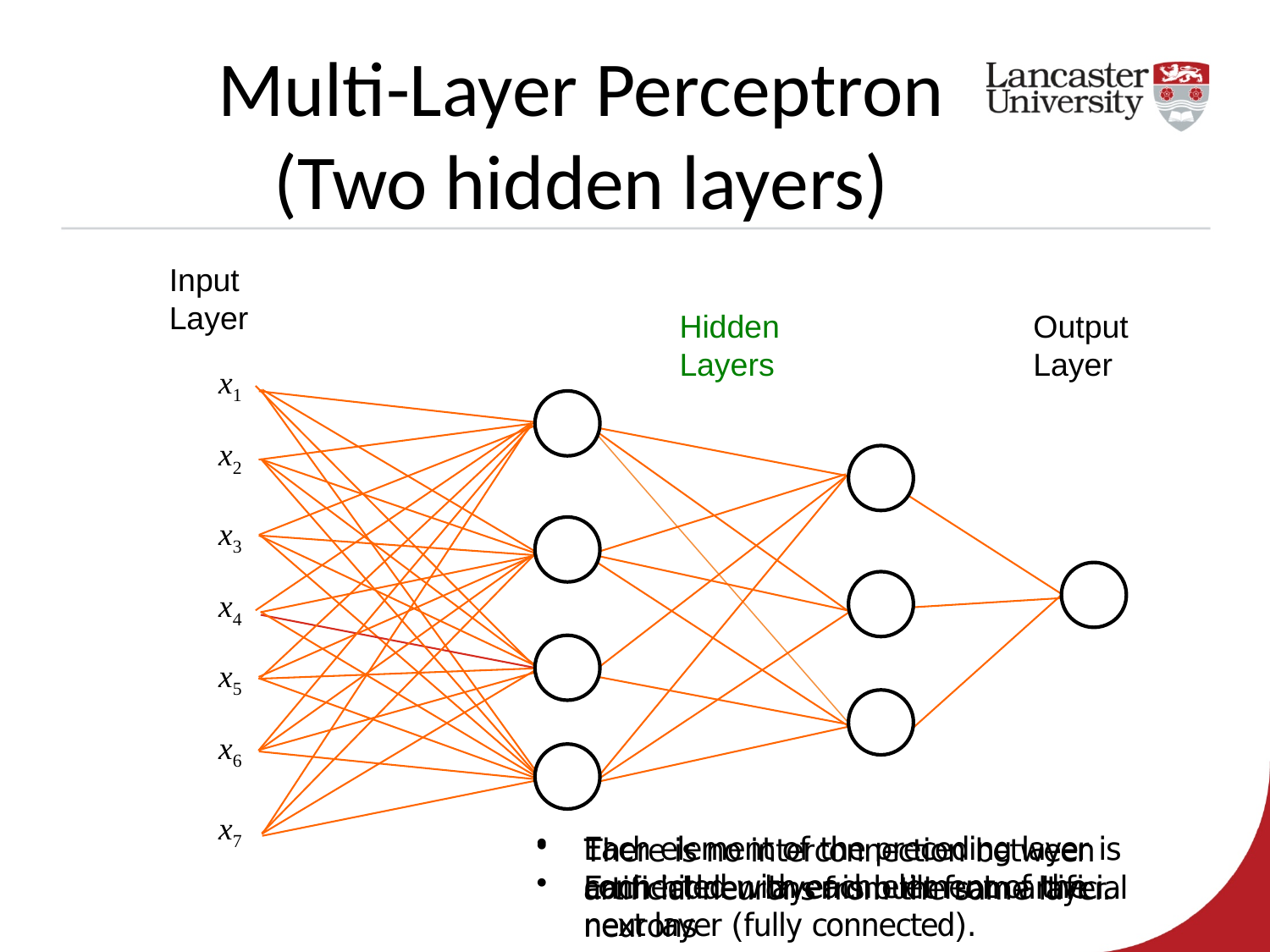

Multi-Layer Perceptron
(Two hidden layers)
Input
Layer
Hidden
Layers
Output
Layer
x1

x2

x3

x4

x5

x6

x7
Each element of the preceding layer is connected with each element of the next layer (fully connected).
There is no interconnection between artificial neurons from the same layer.
Each hidden layer is built from artificial neurons